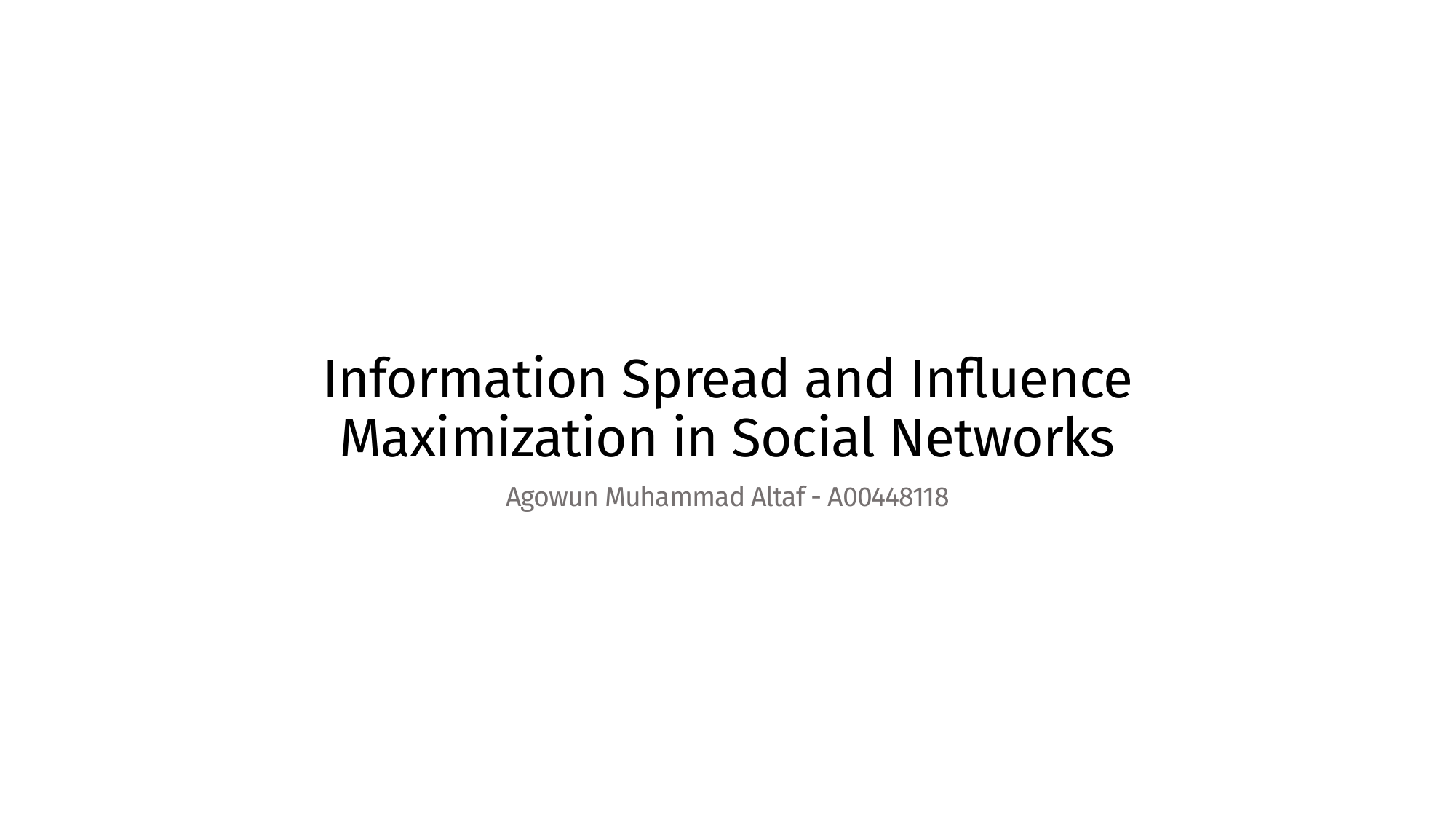

# Information Spread and Influence Maximization in Social Networks
Agowun Muhammad Altaf - A00448118